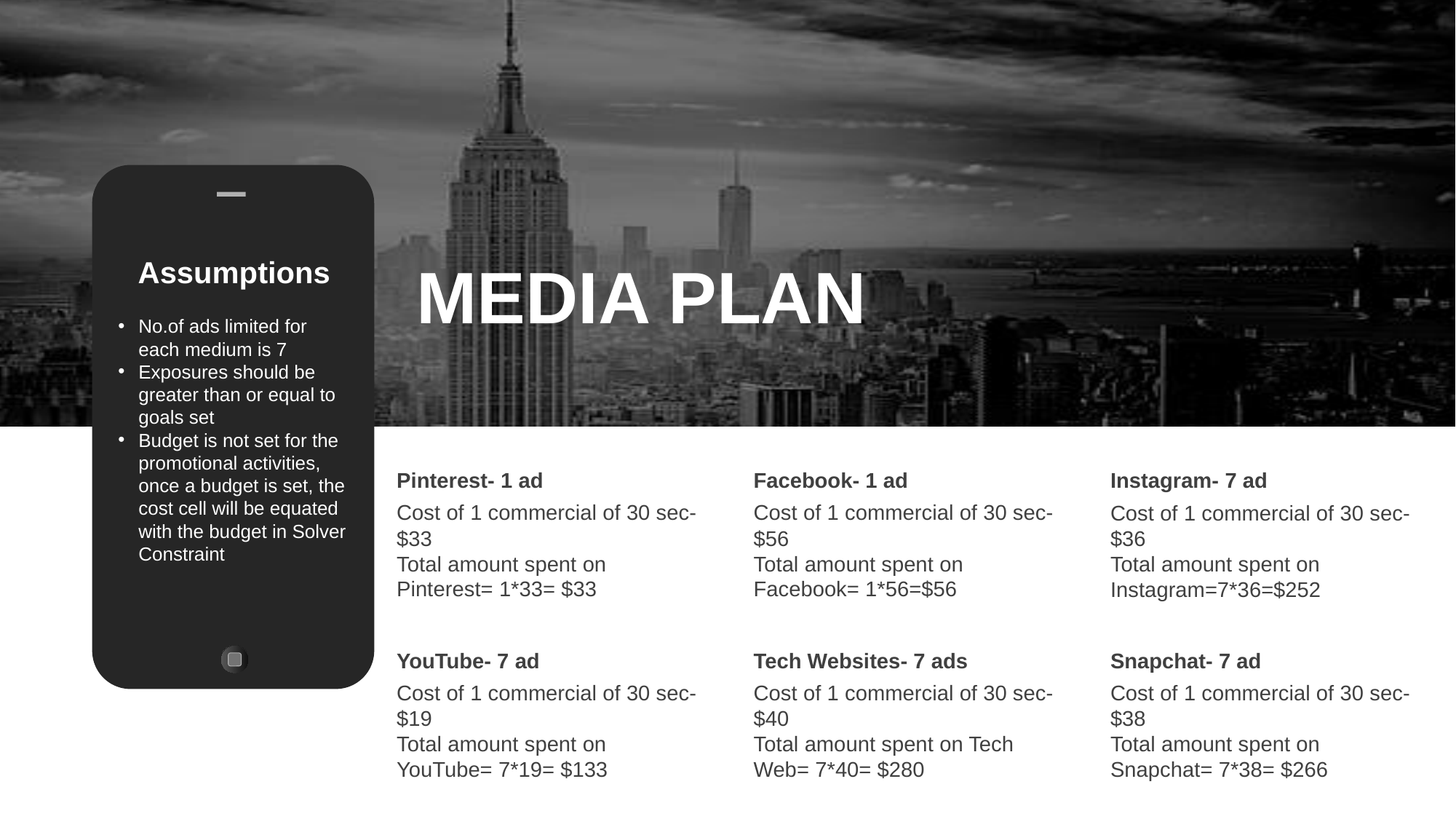

MEDIA PLAN
Assumptions
No.of ads limited for each medium is 7
Exposures should be greater than or equal to goals set
Budget is not set for the promotional activities, once a budget is set, the cost cell will be equated with the budget in Solver Constraint

Pinterest- 1 ad
Cost of 1 commercial of 30 sec- $33
Total amount spent on Pinterest= 1*33= $33
Facebook- 1 ad
Cost of 1 commercial of 30 sec- $56
Total amount spent on Facebook= 1*56=$56
Instagram- 7 ad
Cost of 1 commercial of 30 sec- $36
Total amount spent on Instagram=7*36=$252
YouTube- 7 ad
Cost of 1 commercial of 30 sec- $19
Total amount spent on YouTube= 7*19= $133
Tech Websites- 7 ads
Cost of 1 commercial of 30 sec- $40
Total amount spent on Tech Web= 7*40= $280
Snapchat- 7 ad
Cost of 1 commercial of 30 sec- $38
Total amount spent on Snapchat= 7*38= $266